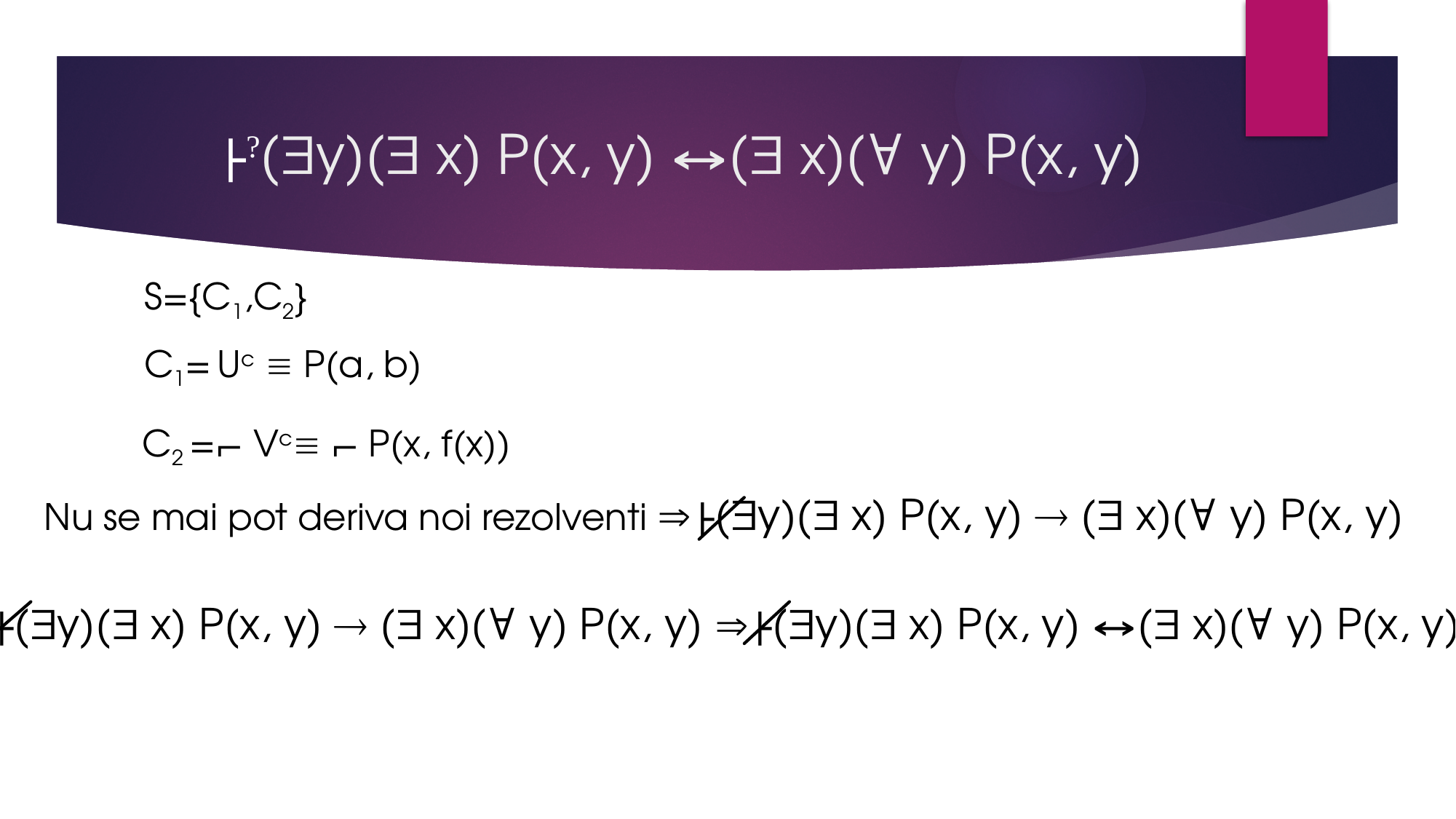

# ├?(∃y)(∃ x) P(x, y) ↔(∃ x)(∀ y) P(x, y)
S={C1,C2}
C1= Uc ≡ P(a, b)
C2 =⌐ Vc≡ ⌐ P(x, f(x))
Nu se mai pot deriva noi rezolventi ⇒├(∃y)(∃ x) P(x, y) → (∃ x)(∀ y) P(x, y)
├(∃y)(∃ x) P(x, y) → (∃ x)(∀ y) P(x, y) ⇒├(∃y)(∃ x) P(x, y) ↔(∃ x)(∀ y) P(x, y)